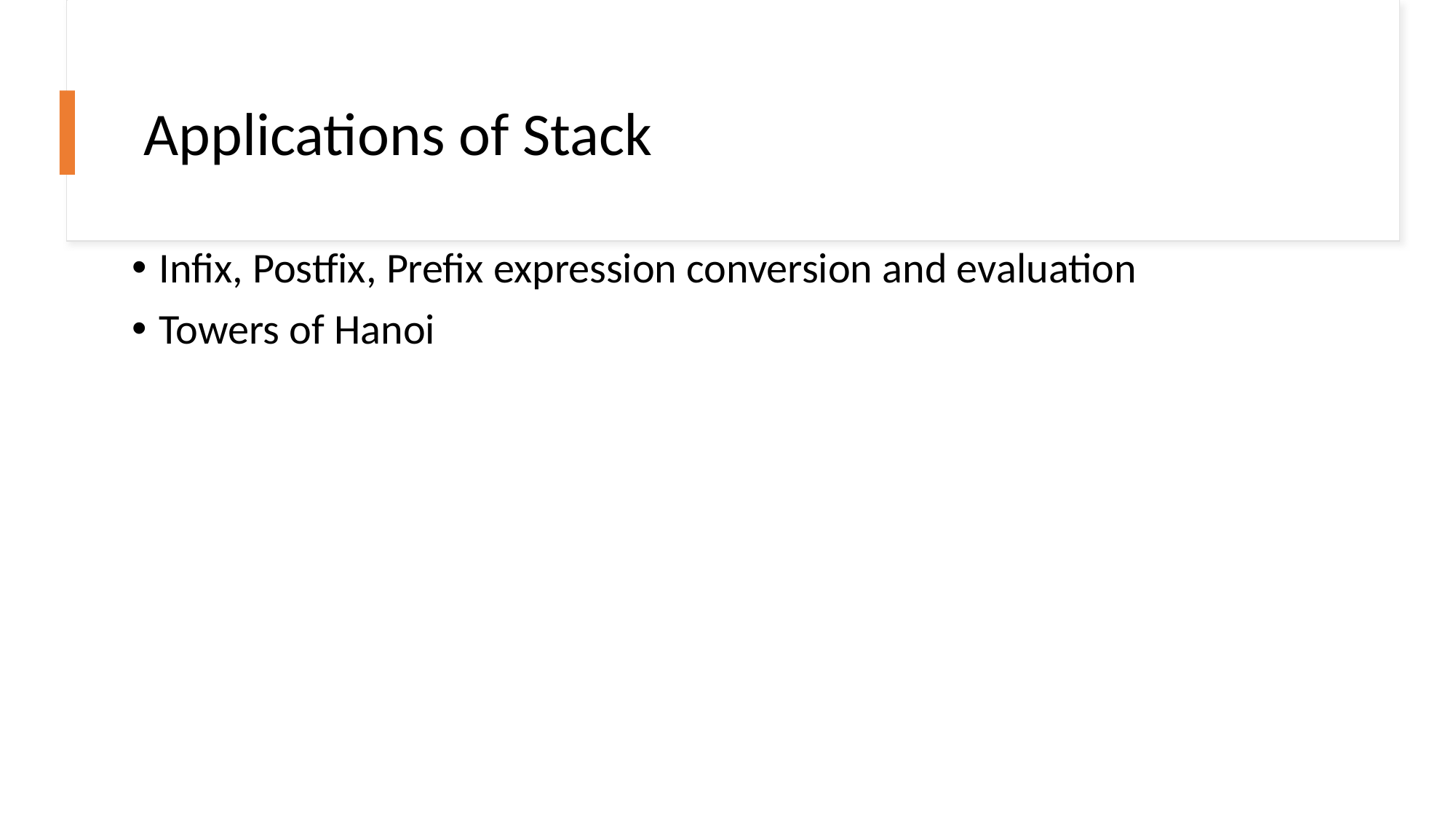

# Applications of Stack

Infix, Postfix, Prefix expression conversion and evaluation
Towers of Hanoi